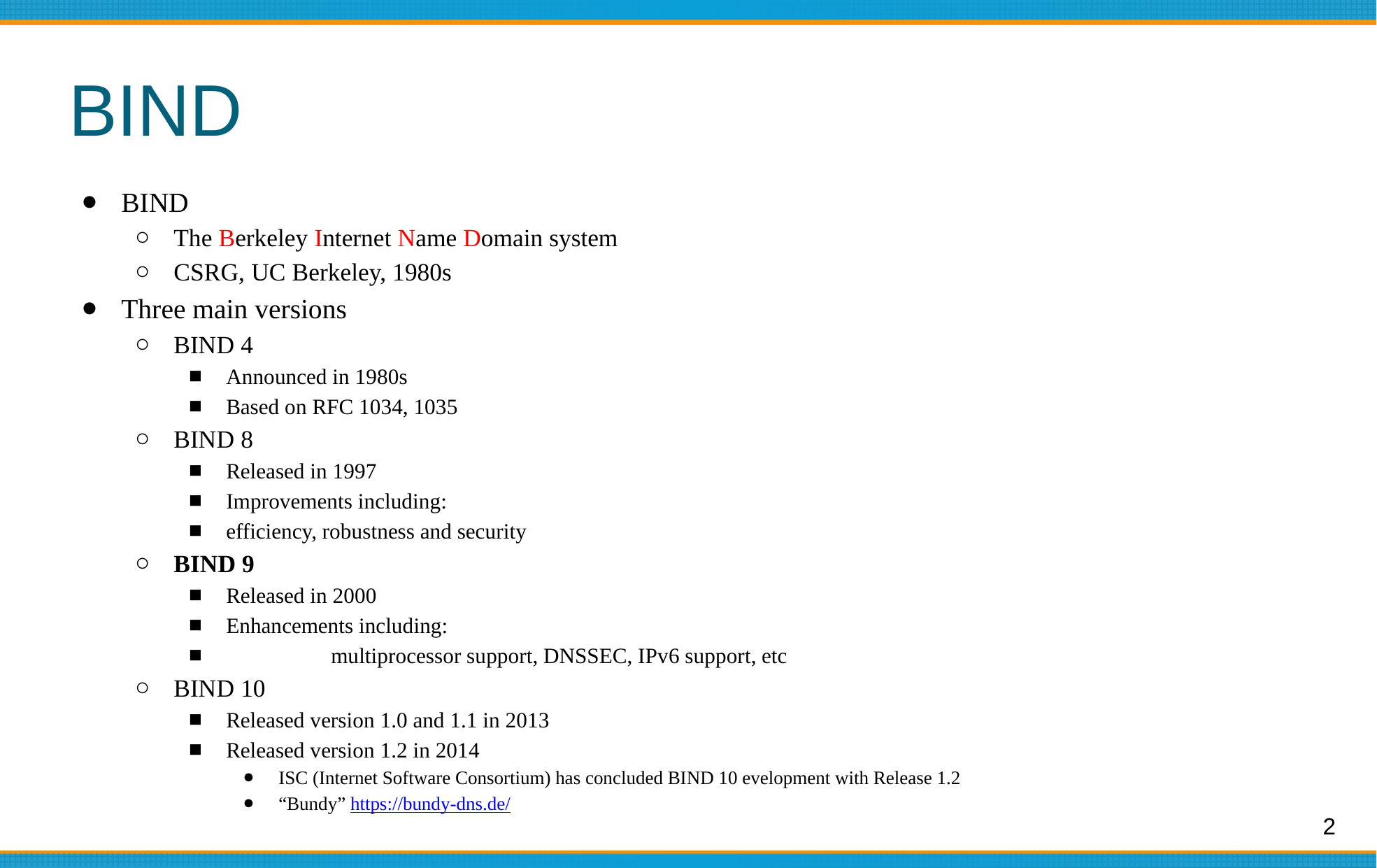

# BIND
BIND
The Berkeley Internet Name Domain system
CSRG, UC Berkeley, 1980s
Three main versions
BIND 4
Announced in 1980s
Based on RFC 1034, 1035
BIND 8
Released in 1997
Improvements including:
efficiency, robustness and security
BIND 9
Released in 2000
Enhancements including:
 	multiprocessor support, DNSSEC, IPv6 support, etc
BIND 10
Released version 1.0 and 1.1 in 2013
Released version 1.2 in 2014
ISC (Internet Software Consortium) has concluded BIND 10 evelopment with Release 1.2
“Bundy” https://bundy-dns.de/
2